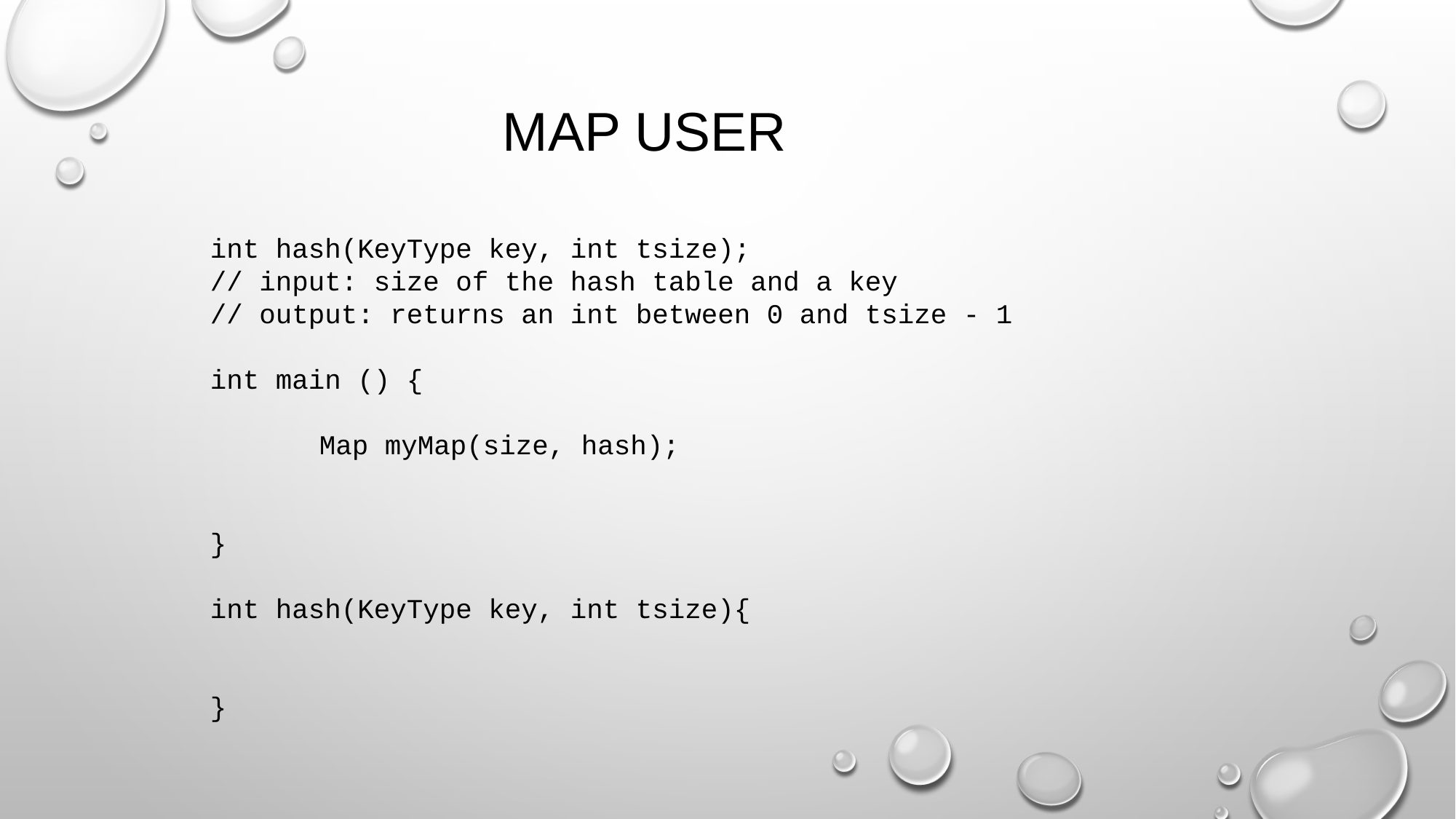

MAP USER

int hash(KeyType key, int tsize);
// input: size of the hash table and a key
// output: returns an int between 0 and tsize - 1

int main () {

	Map myMap(size, hash);

}

int hash(KeyType key, int tsize){

}